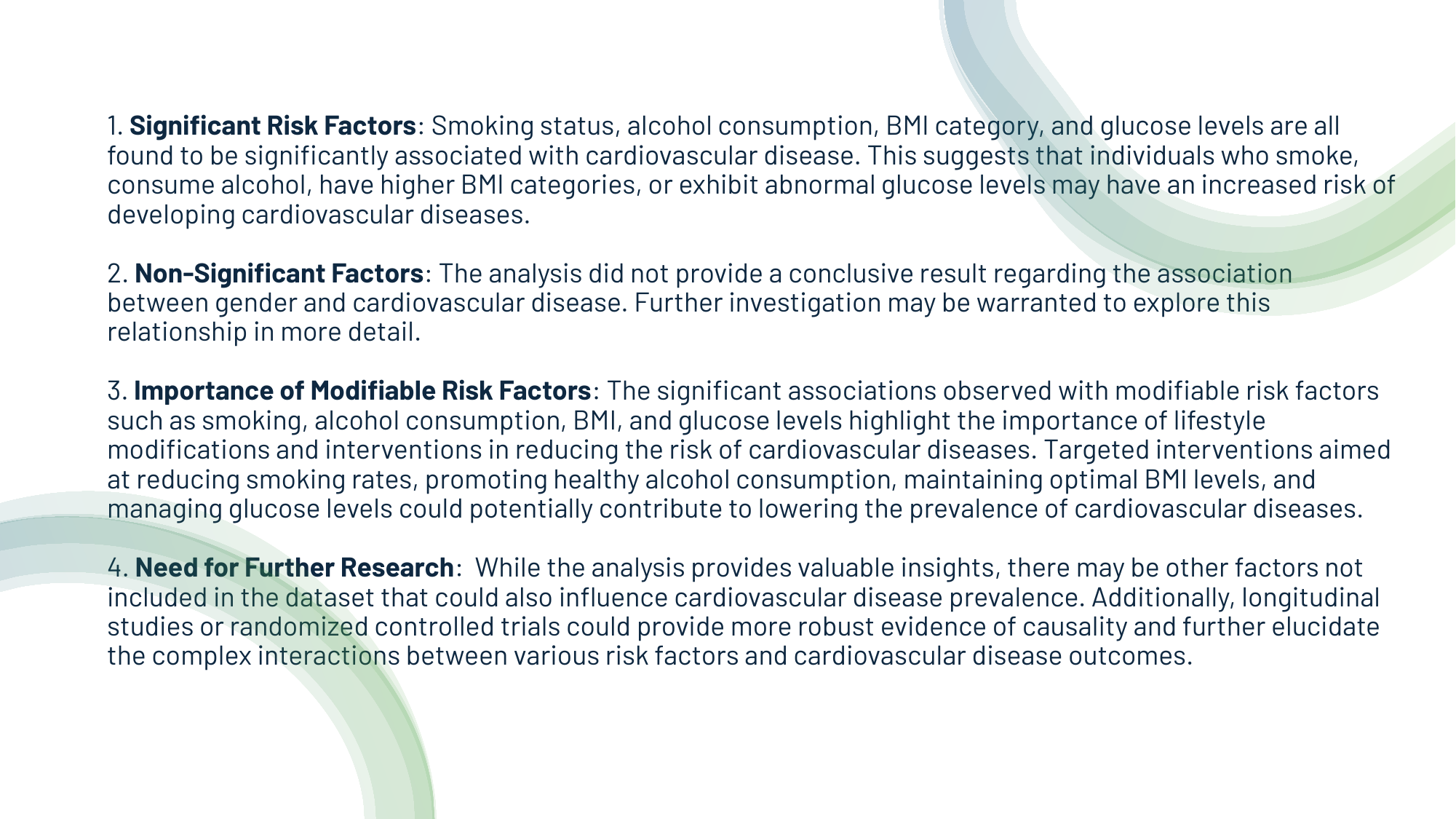

# 1. Significant Risk Factors: Smoking status, alcohol consumption, BMI category, and glucose levels are all found to be significantly associated with cardiovascular disease. This suggests that individuals who smoke, consume alcohol, have higher BMI categories, or exhibit abnormal glucose levels may have an increased risk of developing cardiovascular diseases. 2. Non-Significant Factors: The analysis did not provide a conclusive result regarding the association between gender and cardiovascular disease. Further investigation may be warranted to explore this relationship in more detail. 3. Importance of Modifiable Risk Factors: The significant associations observed with modifiable risk factors such as smoking, alcohol consumption, BMI, and glucose levels highlight the importance of lifestyle modifications and interventions in reducing the risk of cardiovascular diseases. Targeted interventions aimed at reducing smoking rates, promoting healthy alcohol consumption, maintaining optimal BMI levels, and managing glucose levels could potentially contribute to lowering the prevalence of cardiovascular diseases. 4. Need for Further Research:  While the analysis provides valuable insights, there may be other factors not included in the dataset that could also influence cardiovascular disease prevalence. Additionally, longitudinal studies or randomized controlled trials could provide more robust evidence of causality and further elucidate the complex interactions between various risk factors and cardiovascular disease outcomes.